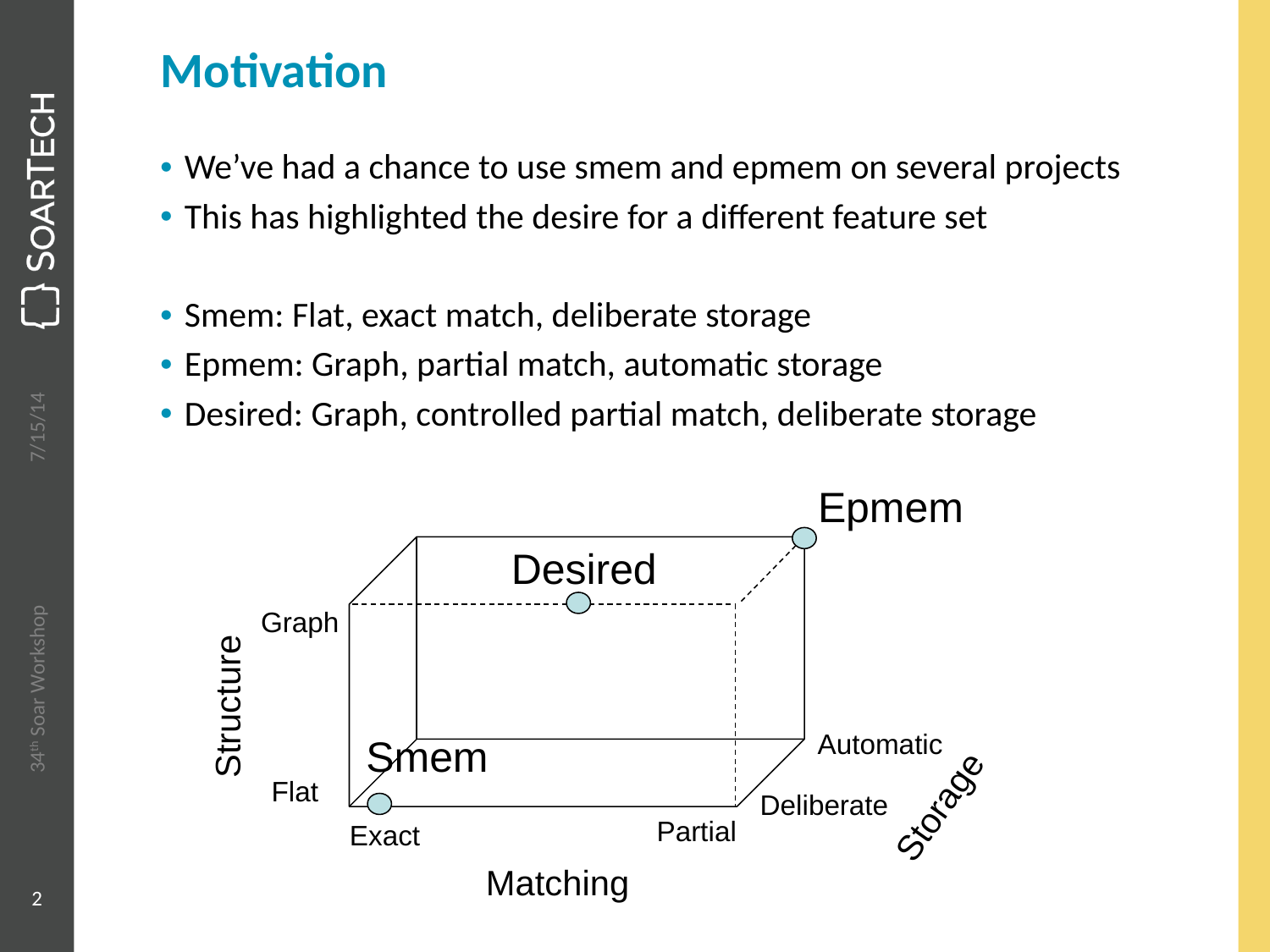

# Motivation
We’ve had a chance to use smem and epmem on several projects
This has highlighted the desire for a different feature set

Smem: Flat, exact match, deliberate storage
Epmem: Graph, partial match, automatic storage
Desired: Graph, controlled partial match, deliberate storage
7/15/14
Epmem

Desired

Graph
Structure
34th Soar Workshop
Automatic
Smem
Flat
Storage
Deliberate

Partial
Exact
Matching
2